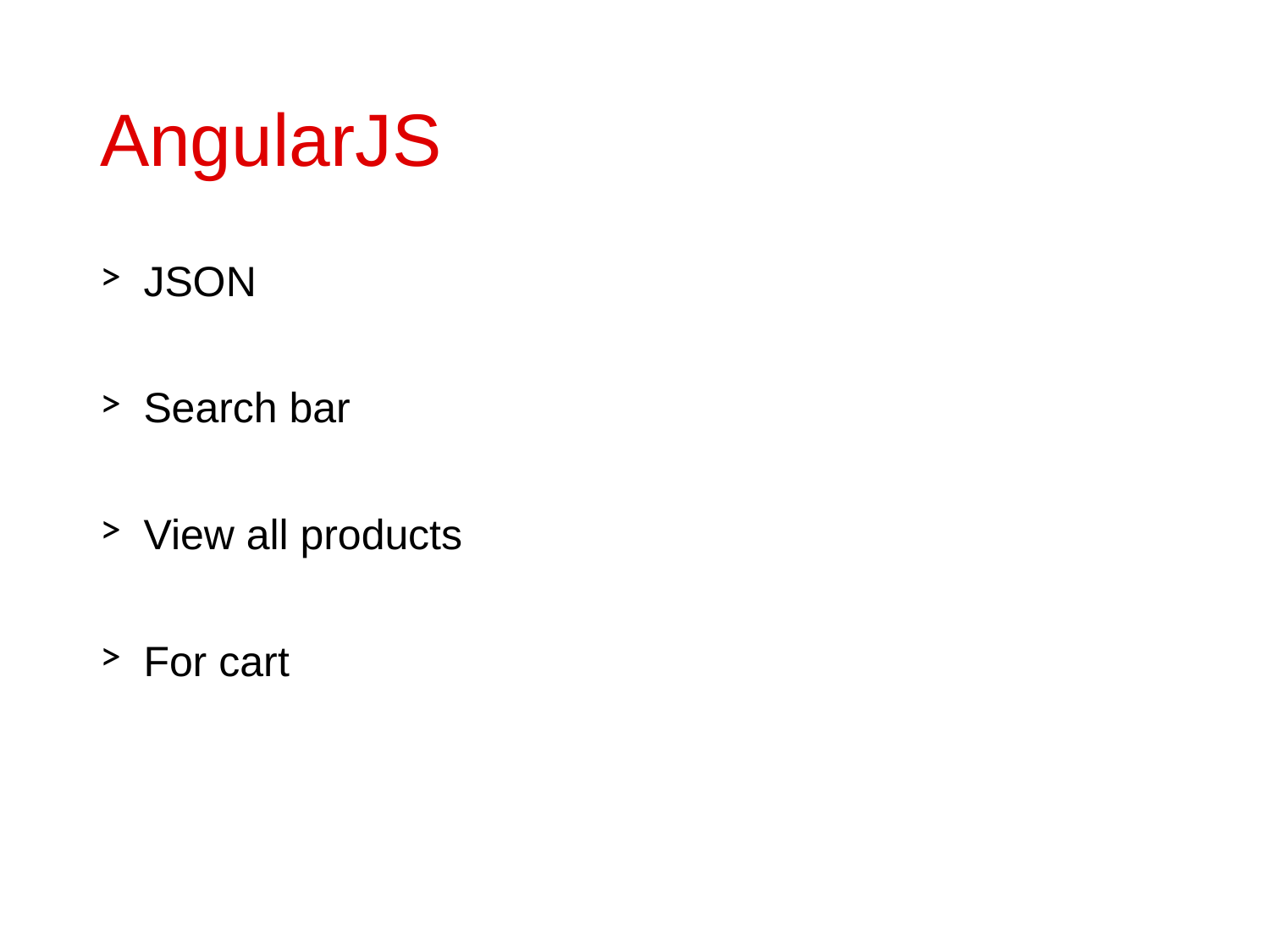

# AngularJS
 JSON

 Search bar

 View all products

 For cart